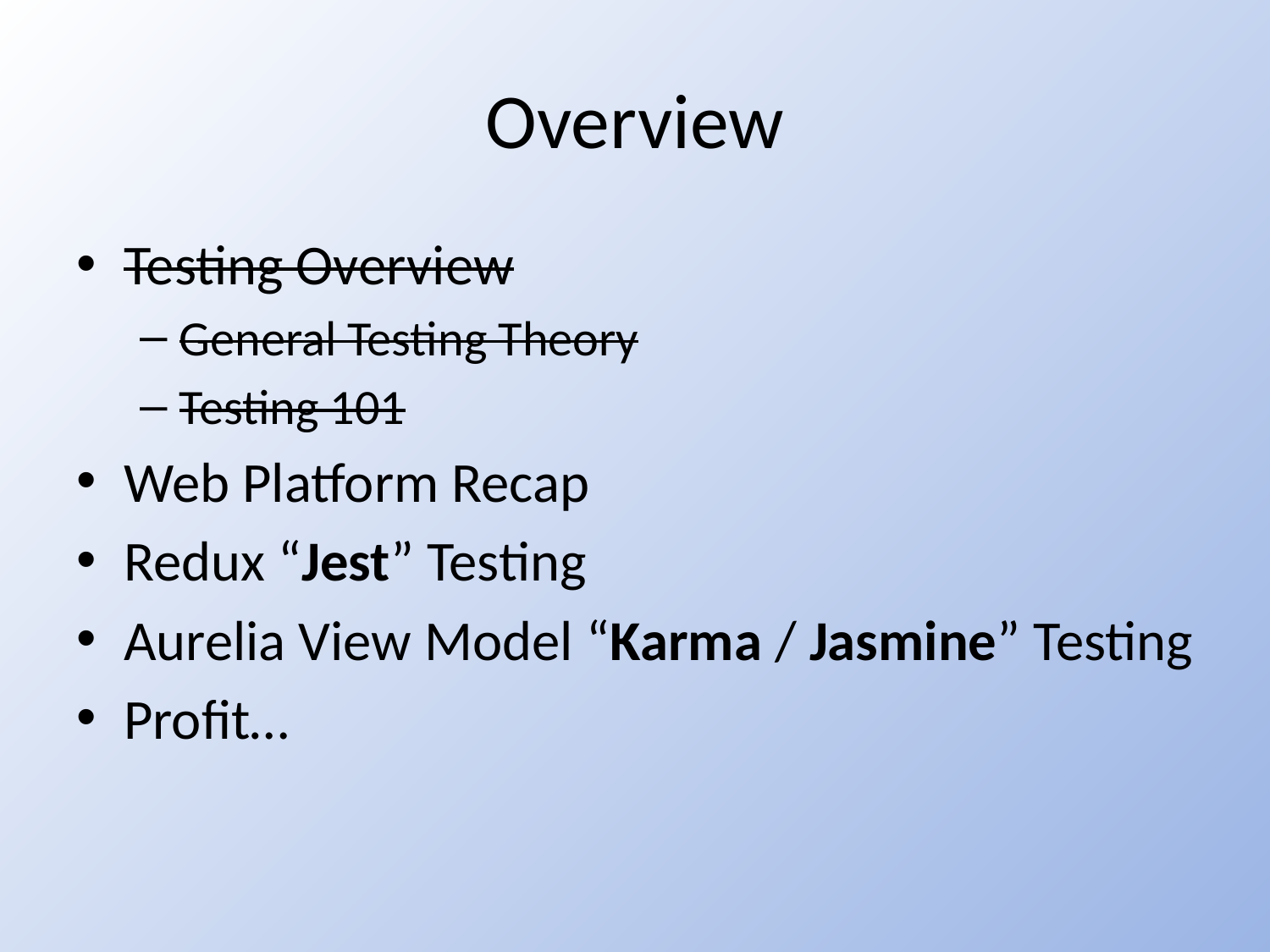

# Overview
Testing Overview
General Testing Theory
Testing 101
Web Platform Recap
Redux “Jest” Testing
Aurelia View Model “Karma / Jasmine” Testing
Profit…